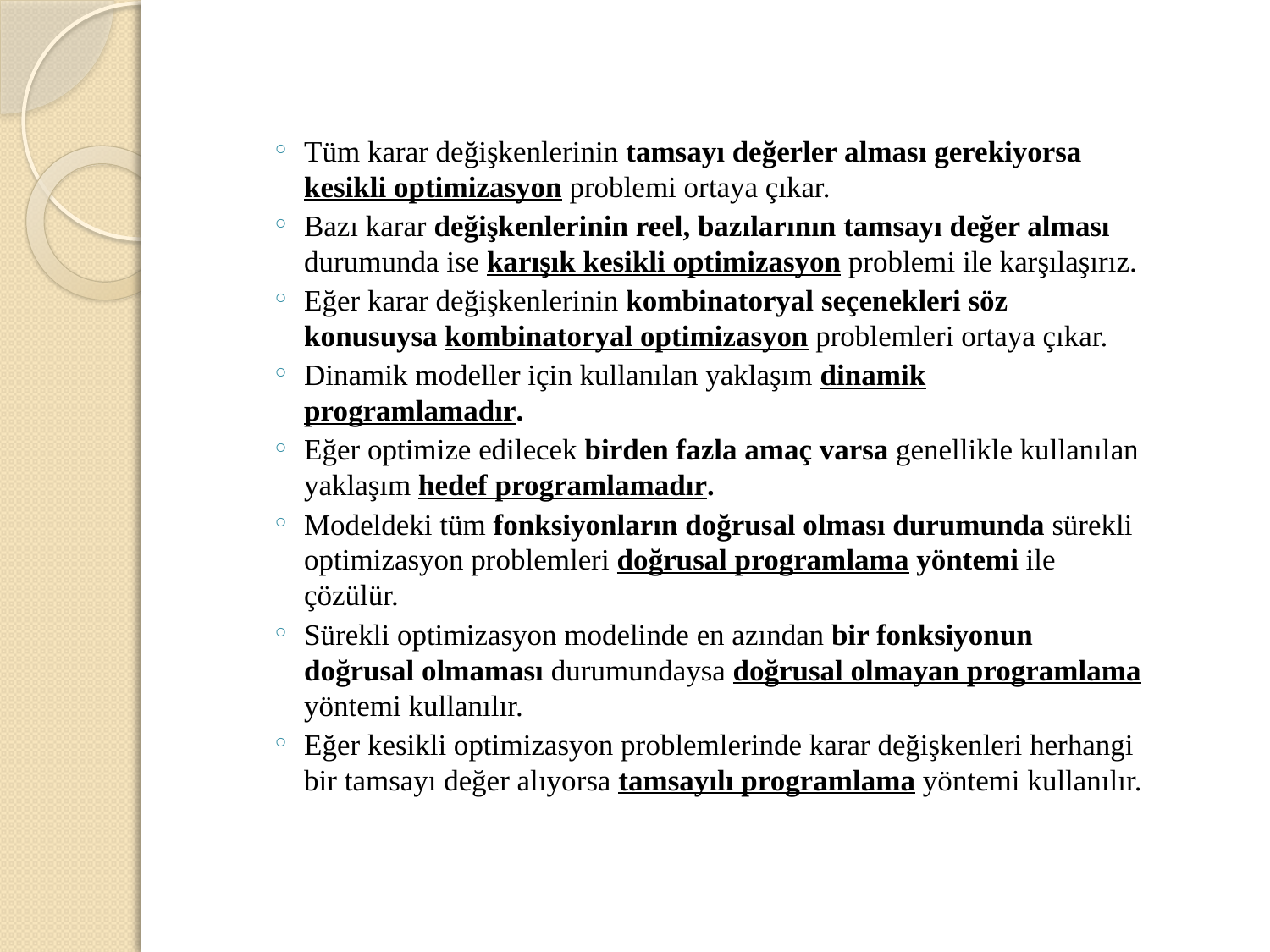

Tüm karar değişkenlerinin tamsayı değerler alması gerekiyorsa kesikli optimizasyon problemi ortaya çıkar.
Bazı karar değişkenlerinin reel, bazılarının tamsayı değer alması durumunda ise karışık kesikli optimizasyon problemi ile karşılaşırız.
Eğer karar değişkenlerinin kombinatoryal seçenekleri söz konusuysa kombinatoryal optimizasyon problemleri ortaya çıkar.
Dinamik modeller için kullanılan yaklaşım dinamik programlamadır.
Eğer optimize edilecek birden fazla amaç varsa genellikle kullanılan yaklaşım hedef programlamadır.
Modeldeki tüm fonksiyonların doğrusal olması durumunda sürekli optimizasyon problemleri doğrusal programlama yöntemi ile çözülür.
Sürekli optimizasyon modelinde en azından bir fonksiyonun doğrusal olmaması durumundaysa doğrusal olmayan programlama yöntemi kullanılır.
Eğer kesikli optimizasyon problemlerinde karar değişkenleri herhangi bir tamsayı değer alıyorsa tamsayılı programlama yöntemi kullanılır.